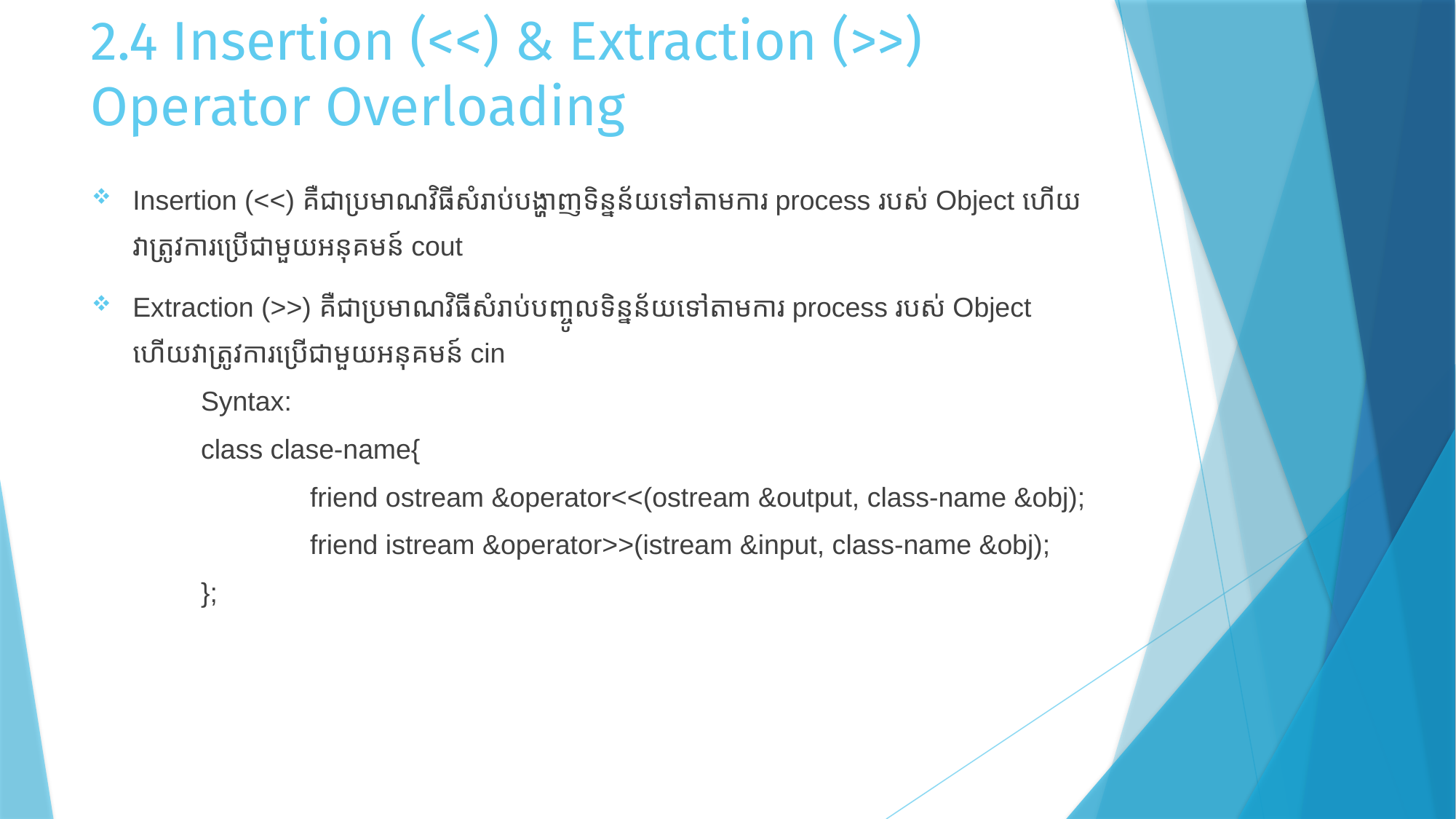

# 2.4 Insertion (<<) & Extraction (>>) Operator Overloading
Insertion (<<) គឺជាប្រមាណវិធីសំរាប់បង្ហាញទិន្នន័យទៅតាមការ process របស់ Object ហើយវាត្រូវការប្រើជាមួយអនុគមន៍ cout
Extraction (>>) គឺជាប្រមាណវិធីសំរាប់បញ្ចូលទិន្នន័យទៅតាមការ process របស់ Object ហើយវាត្រូវការប្រើជាមួយអនុគមន៍ cin
	Syntax:
	class clase-name{
		friend ostream &operator<<(ostream &output, class-name &obj);
		friend istream &operator>>(istream &input, class-name &obj);
	};